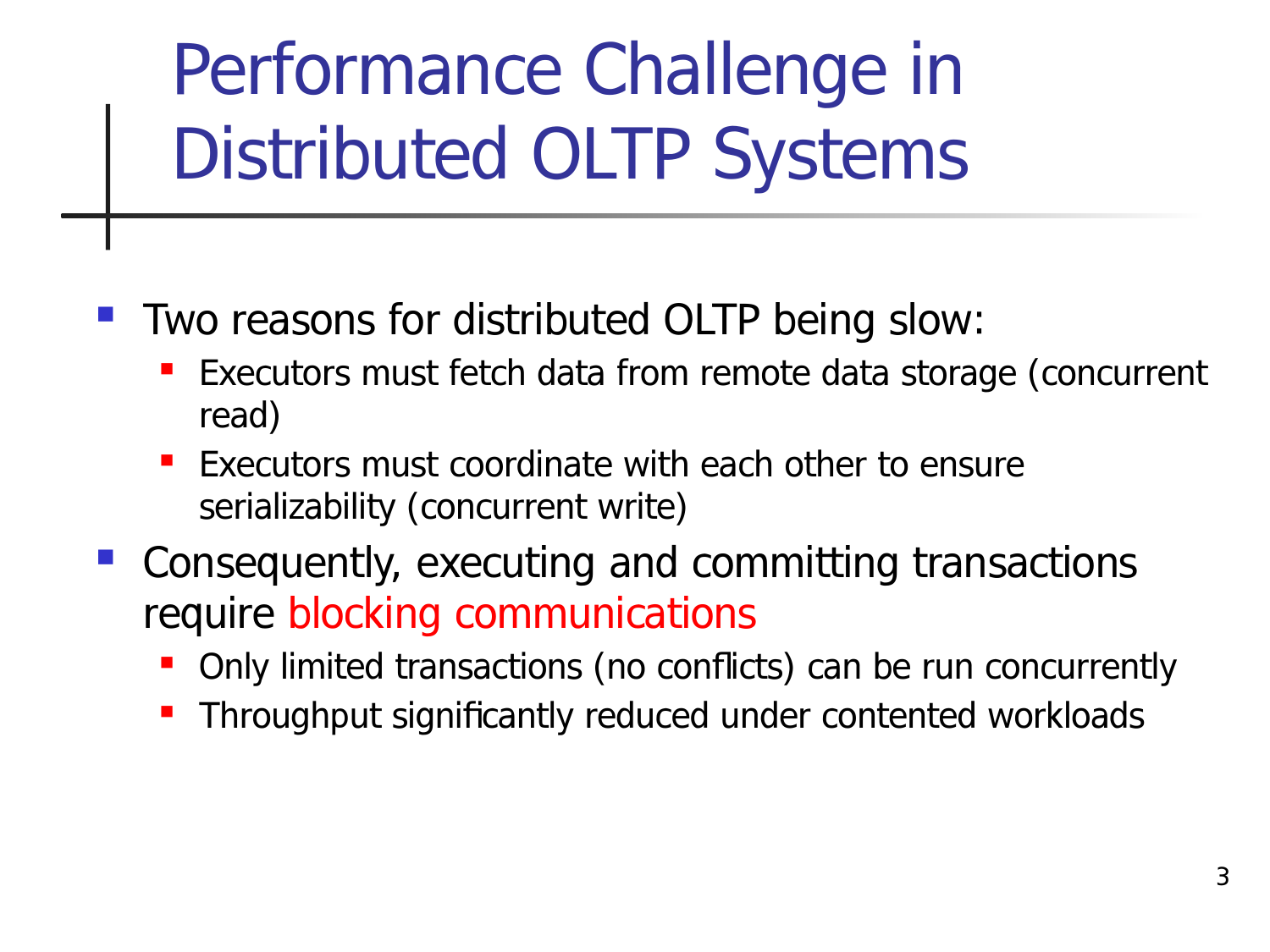

# Performance Challenge in Distributed OLTP Systems
Two reasons for distributed OLTP being slow:
Executors must fetch data from remote data storage (concurrent read)
Executors must coordinate with each other to ensure serializability (concurrent write)
Consequently, executing and committing transactions require blocking communications
Only limited transactions (no conflicts) can be run concurrently
Throughput significantly reduced under contented workloads
3